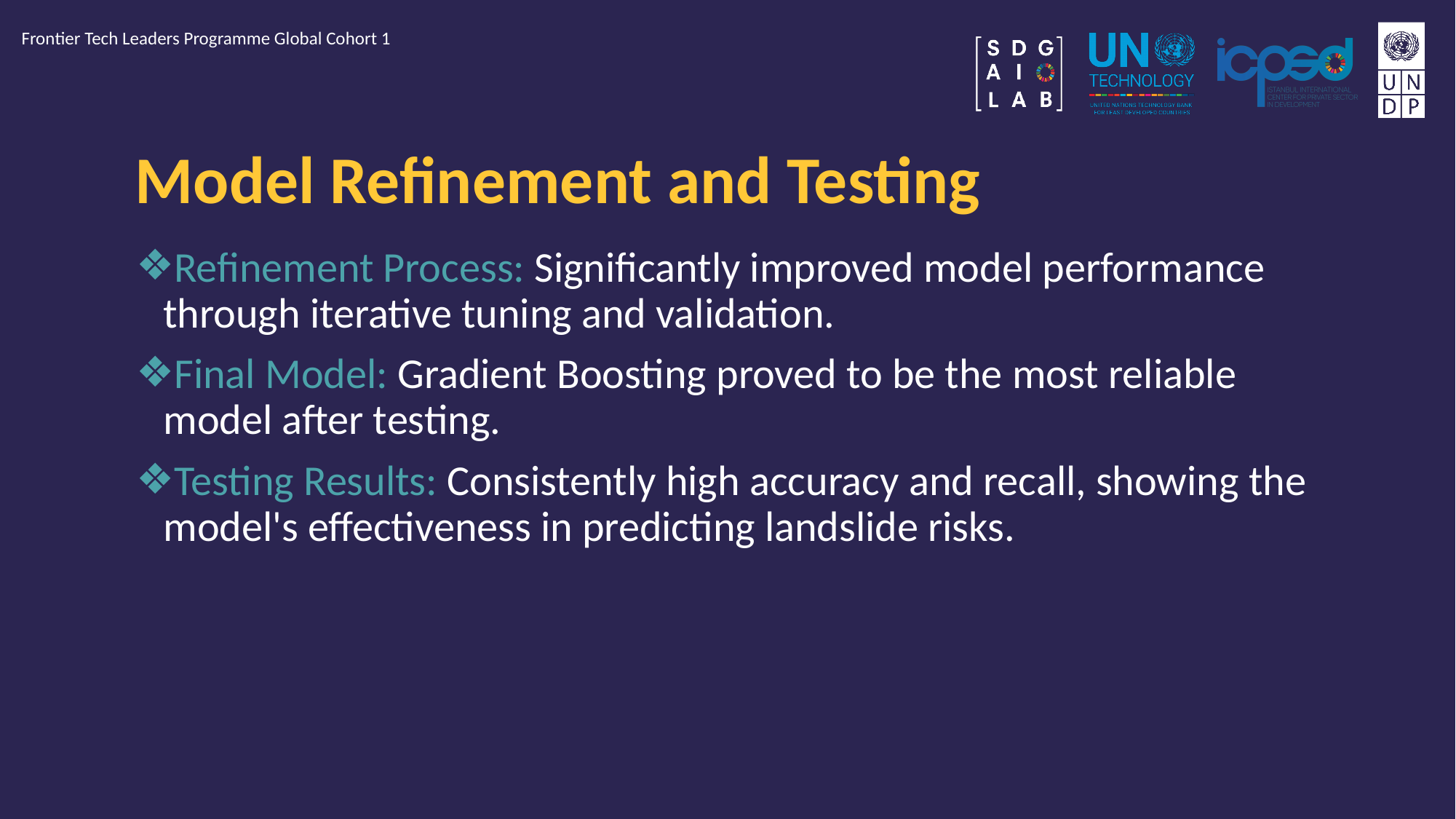

Frontier Tech Leaders Programme Global Cohort 1
# Model Refinement and Testing
Refinement Process: Significantly improved model performance through iterative tuning and validation.
Final Model: Gradient Boosting proved to be the most reliable model after testing.
Testing Results: Consistently high accuracy and recall, showing the model's effectiveness in predicting landslide risks.